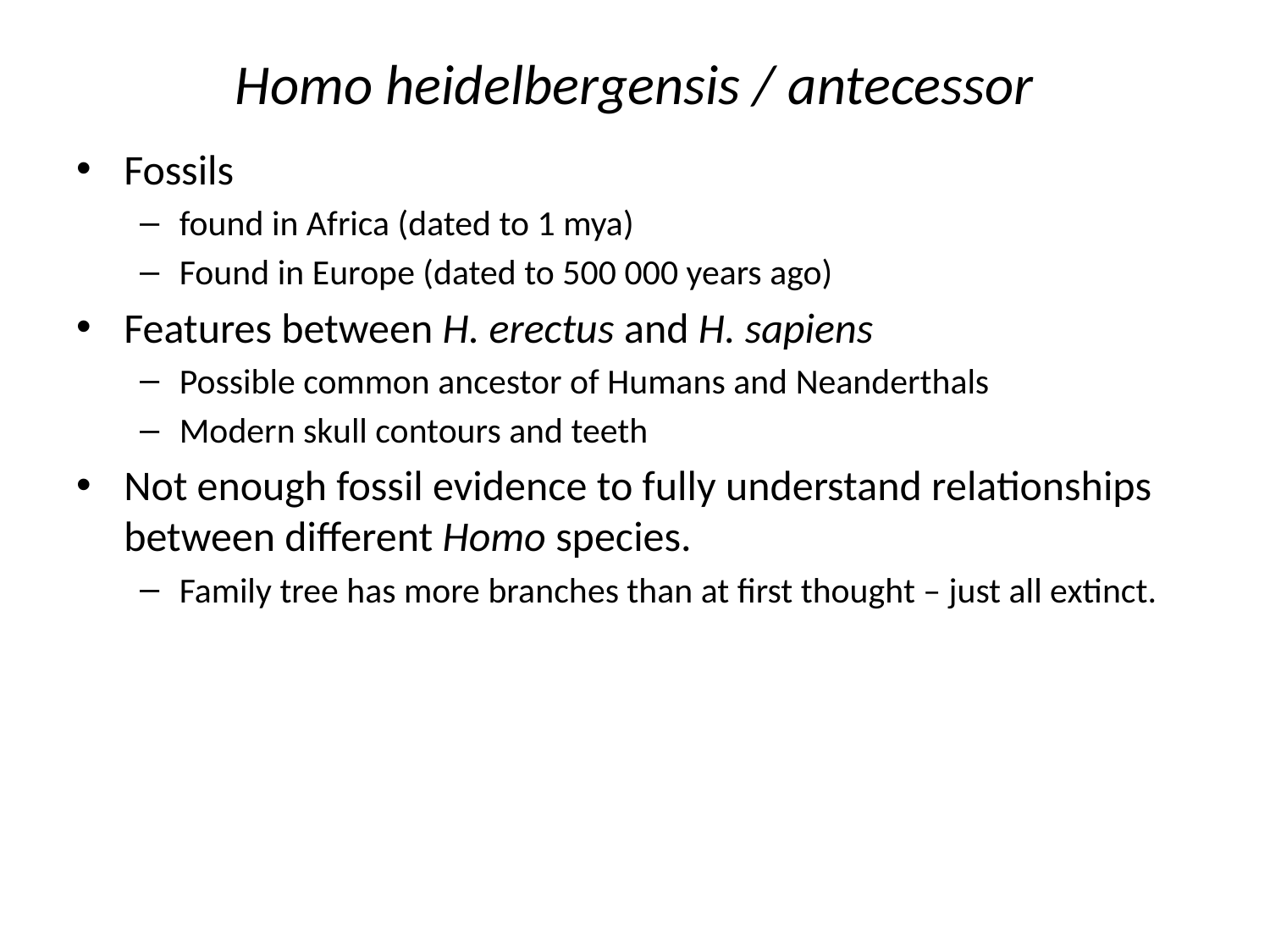

# Homo heidelbergensis / antecessor
Fossils
found in Africa (dated to 1 mya)
Found in Europe (dated to 500 000 years ago)
Features between H. erectus and H. sapiens
Possible common ancestor of Humans and Neanderthals
Modern skull contours and teeth
Not enough fossil evidence to fully understand relationships between different Homo species.
Family tree has more branches than at first thought – just all extinct.